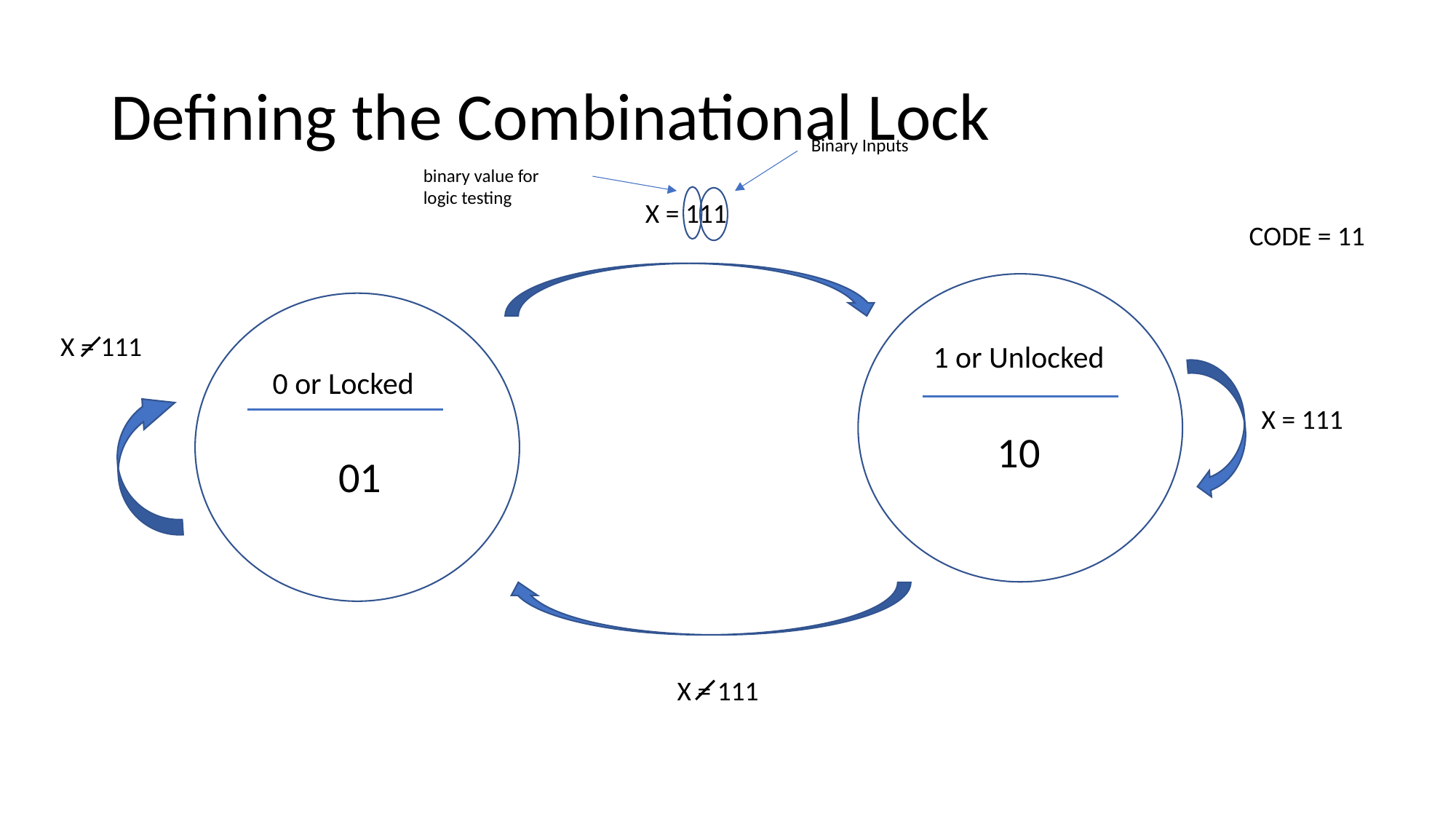

# Defining the Combinational Lock

Binary Inputs
binary value for logic testing

X = 111
CODE = 11

X = 111
1 or Unlocked
0 or Locked

X = 111

10
01
X = 111